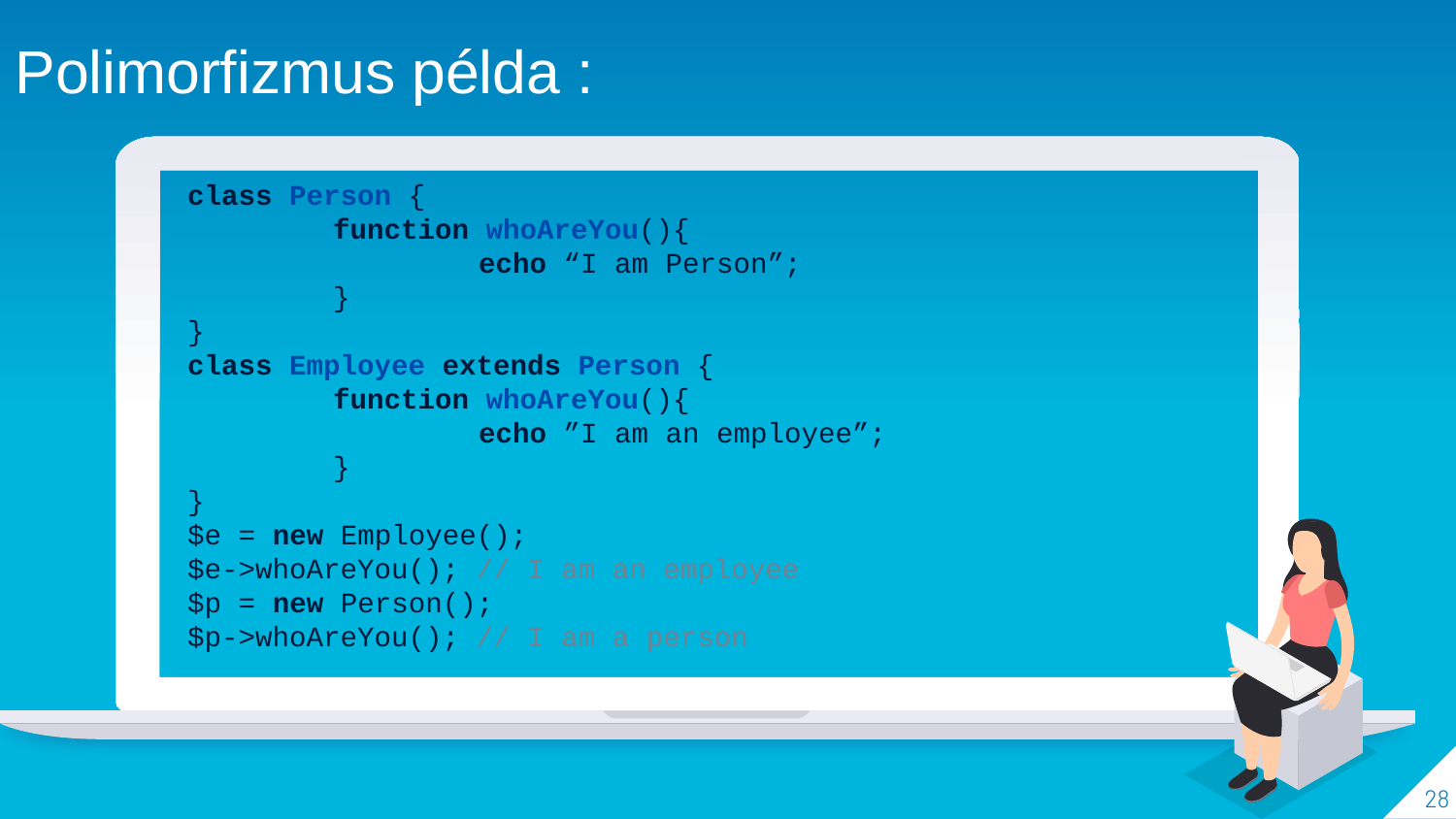

Polimorfizmus példa :

class Person {
	function whoAreYou(){
		echo “I am Person”;
	}
}
class Employee extends Person {
	function whoAreYou(){
		echo ”I am an employee”;
	}
}
$e = new Employee();
$e->whoAreYou(); // I am an employee
$p = new Person();
$p->whoAreYou(); // I am a person

28